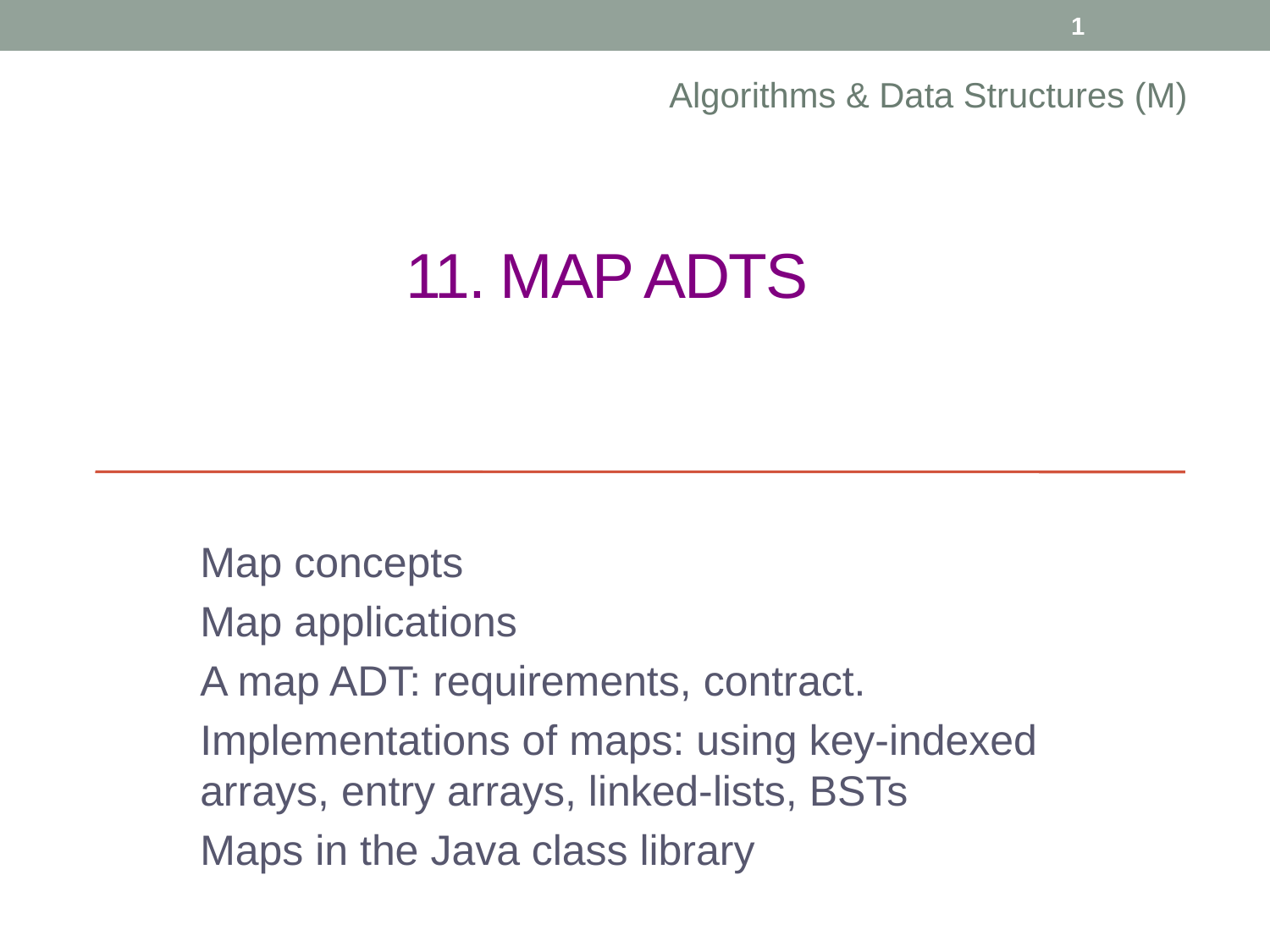

1
Algorithms & Data Structures (M)
# 11. Map ADTs
Map concepts
Map applications
A map ADT: requirements, contract.
Implementations of maps: using key-indexed arrays, entry arrays, linked-lists, BSTs
Maps in the Java class library
© 2008 David A Watt, University of Glasgow